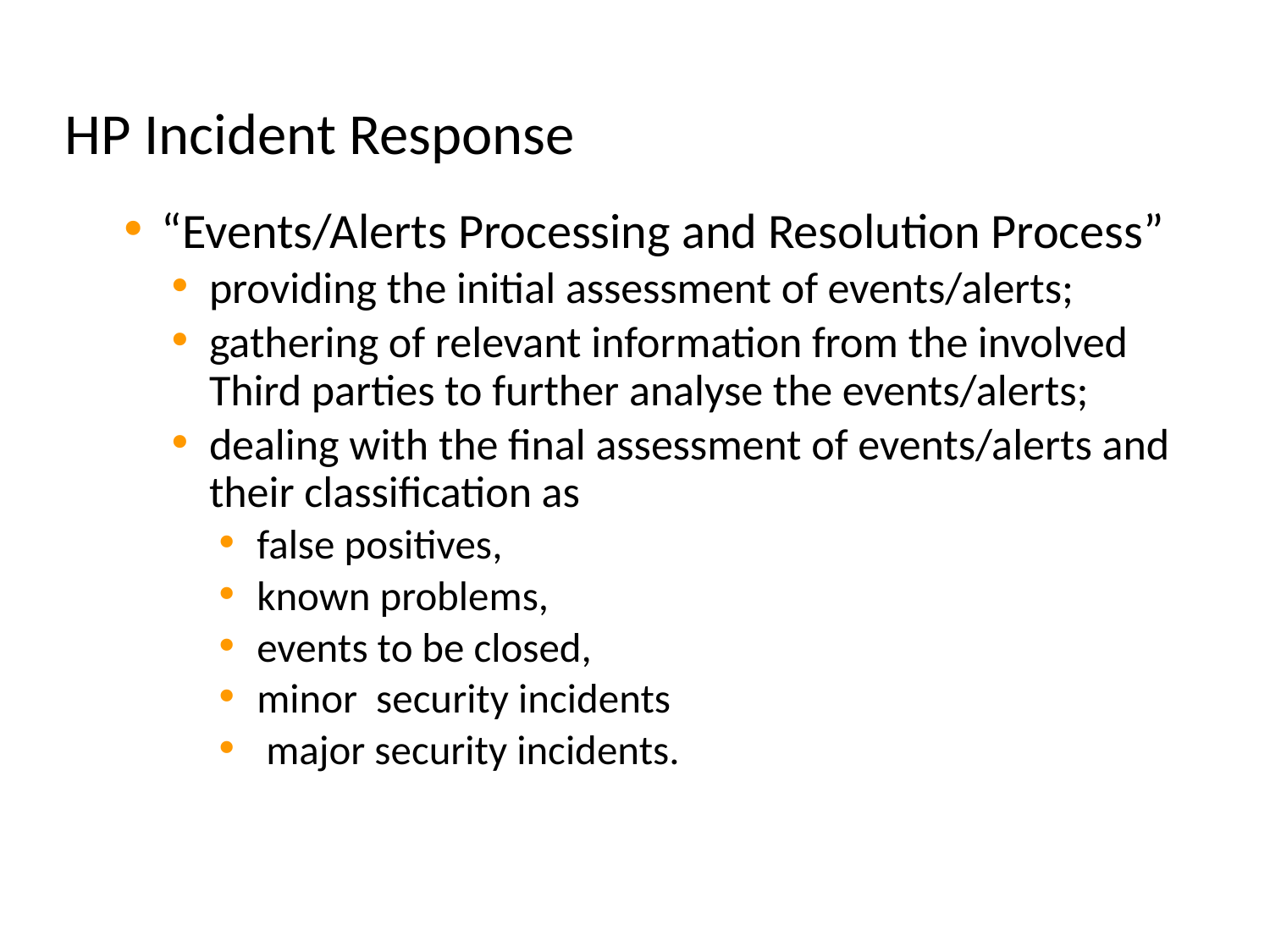

# HP Incident Response
“Events/Alerts Processing and Resolution Process”
providing the initial assessment of events/alerts;
gathering of relevant information from the involved Third parties to further analyse the events/alerts;
dealing with the final assessment of events/alerts and their classification as
false positives,
known problems,
events to be closed,
minor  security incidents
 major security incidents.